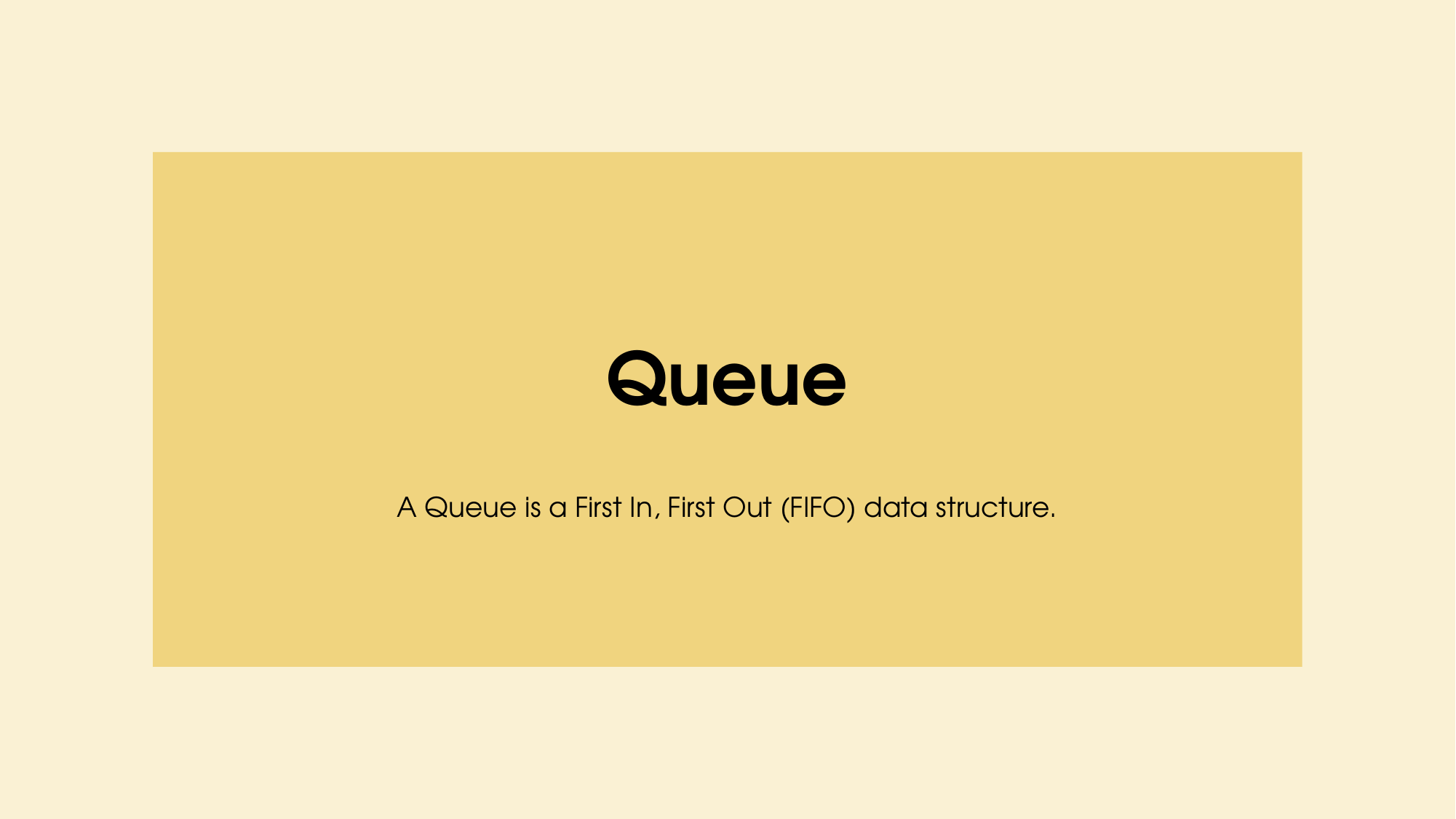

# Queue

A Queue is a First In, First Out (FIFO) data structure.